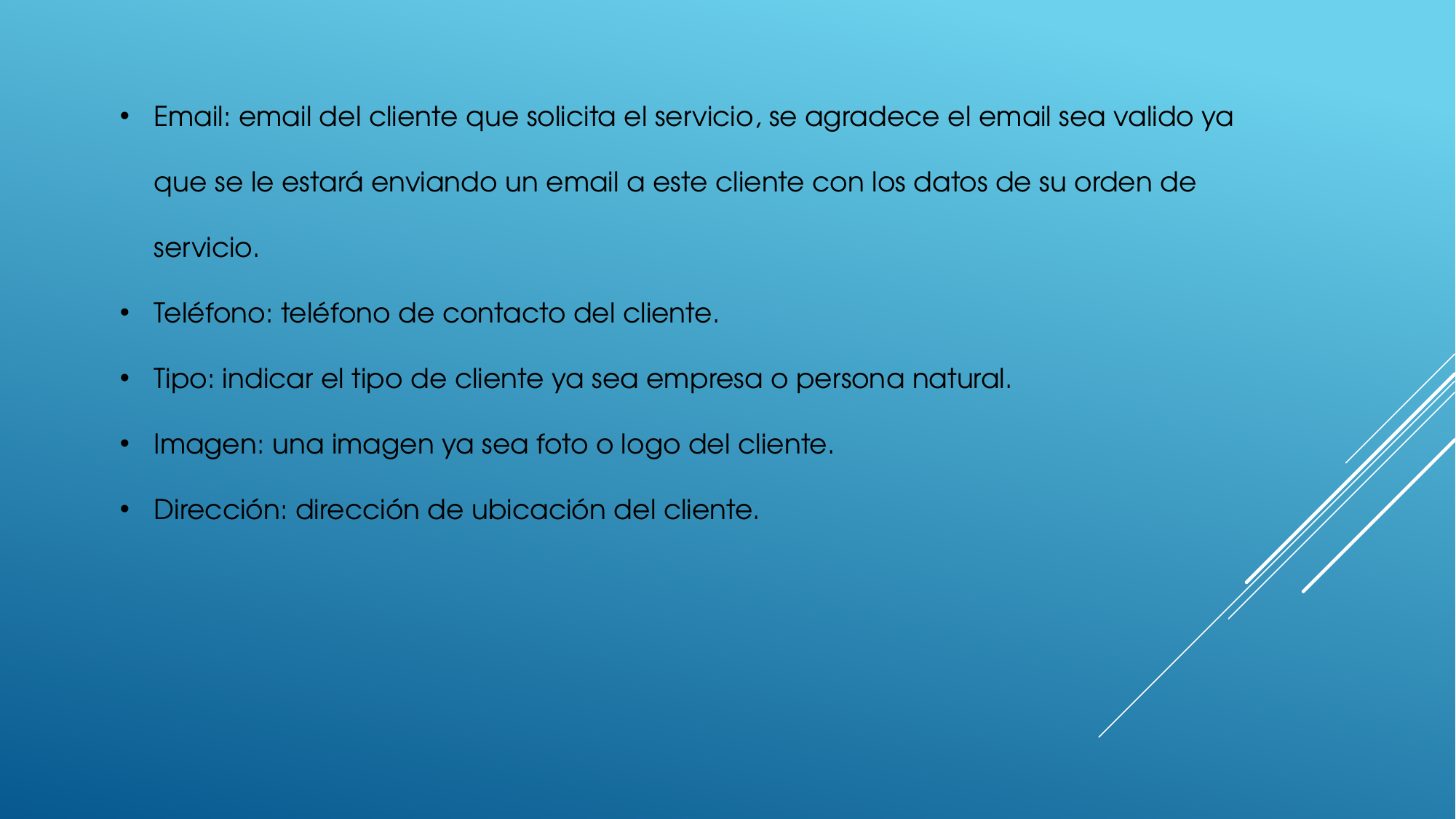

Email: email del cliente que solicita el servicio, se agradece el email sea valido ya que se le estará enviando un email a este cliente con los datos de su orden de servicio.
Teléfono: teléfono de contacto del cliente.
Tipo: indicar el tipo de cliente ya sea empresa o persona natural.
Imagen: una imagen ya sea foto o logo del cliente.
Dirección: dirección de ubicación del cliente.